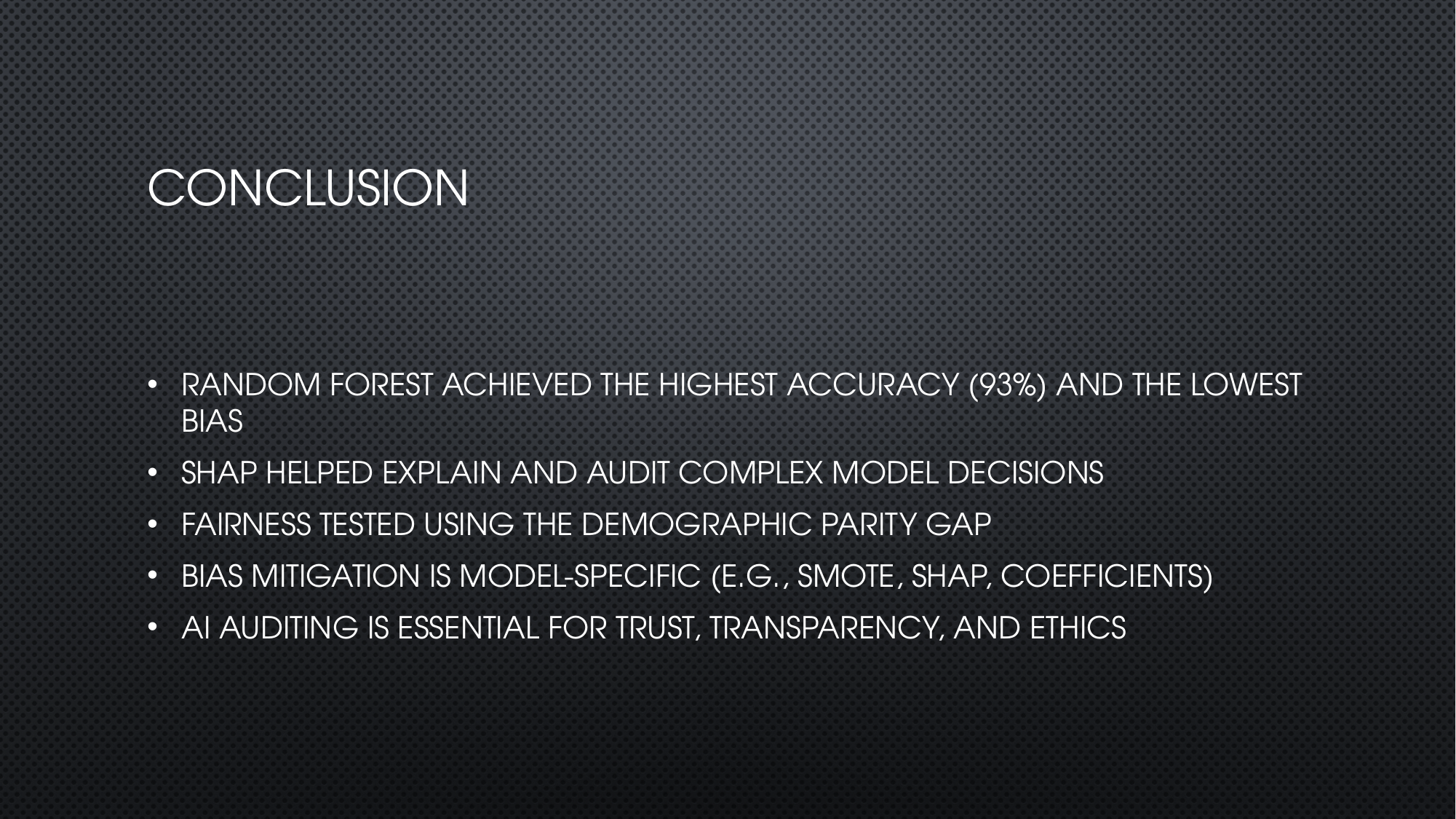

# ConcLUsion​
Random Forest achieved the highest accuracy (93%) and the lowest bias​
SHAP helped explain and audit complex model decisions​
Fairness tested using the Demographic Parity Gap​
Bias mitigation is model-specific (e.g., SMOTE, SHAP, coefficients)​
AI auditing is essential for trust, transparency, and ethics​